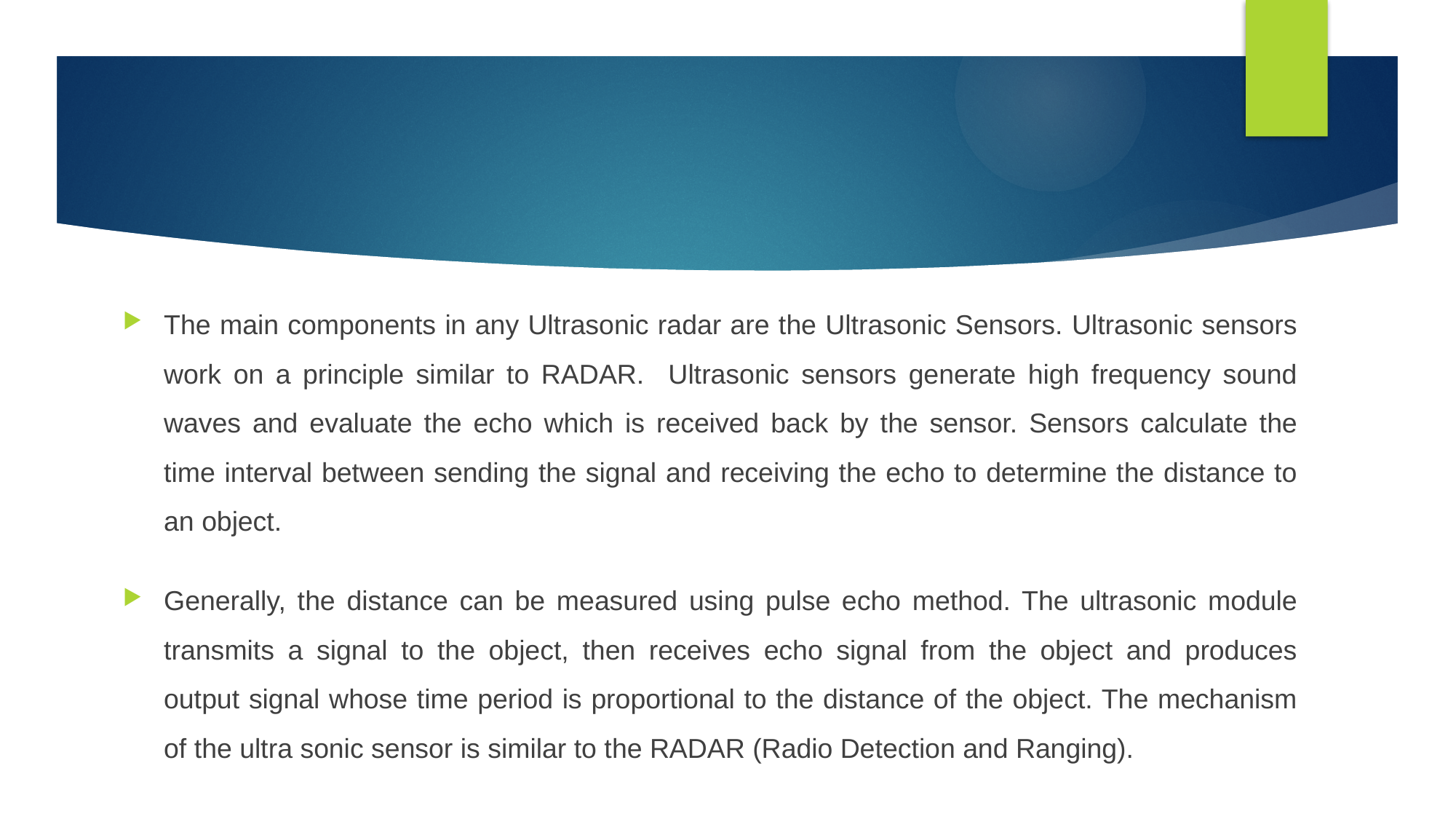

#
The main components in any Ultrasonic radar are the Ultrasonic Sensors. Ultrasonic sensors work on a principle similar to RADAR.  Ultrasonic sensors generate high frequency sound waves and evaluate the echo which is received back by the sensor. Sensors calculate the time interval between sending the signal and receiving the echo to determine the distance to an object.
Generally, the distance can be measured using pulse echo method. The ultrasonic module transmits a signal to the object, then receives echo signal from the object and produces output signal whose time period is proportional to the distance of the object. The mechanism of the ultra sonic sensor is similar to the RADAR (Radio Detection and Ranging).